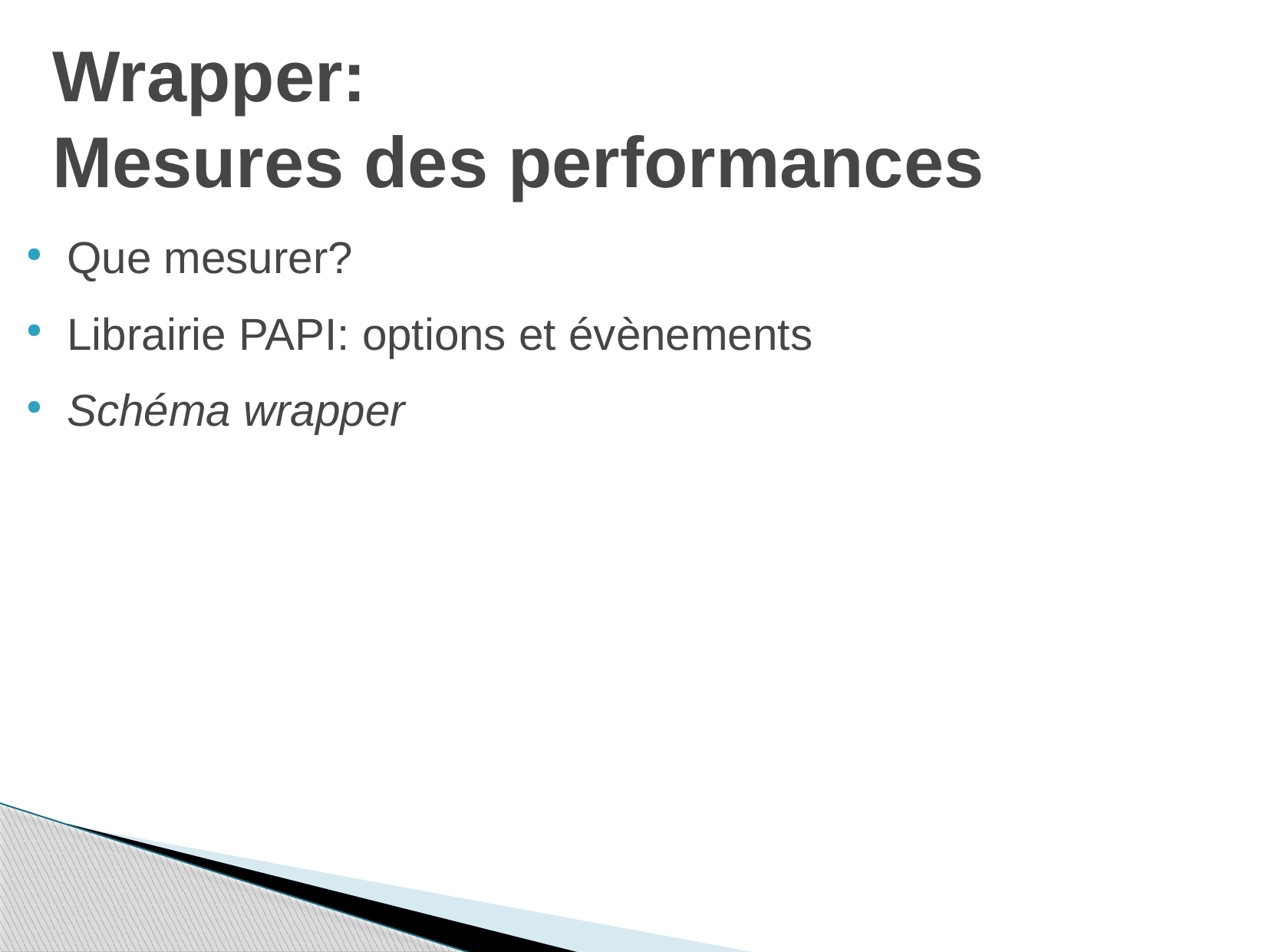

Wrapper:
Mesures des performances
Que mesurer?
Librairie PAPI: options et évènements
Schéma wrapper